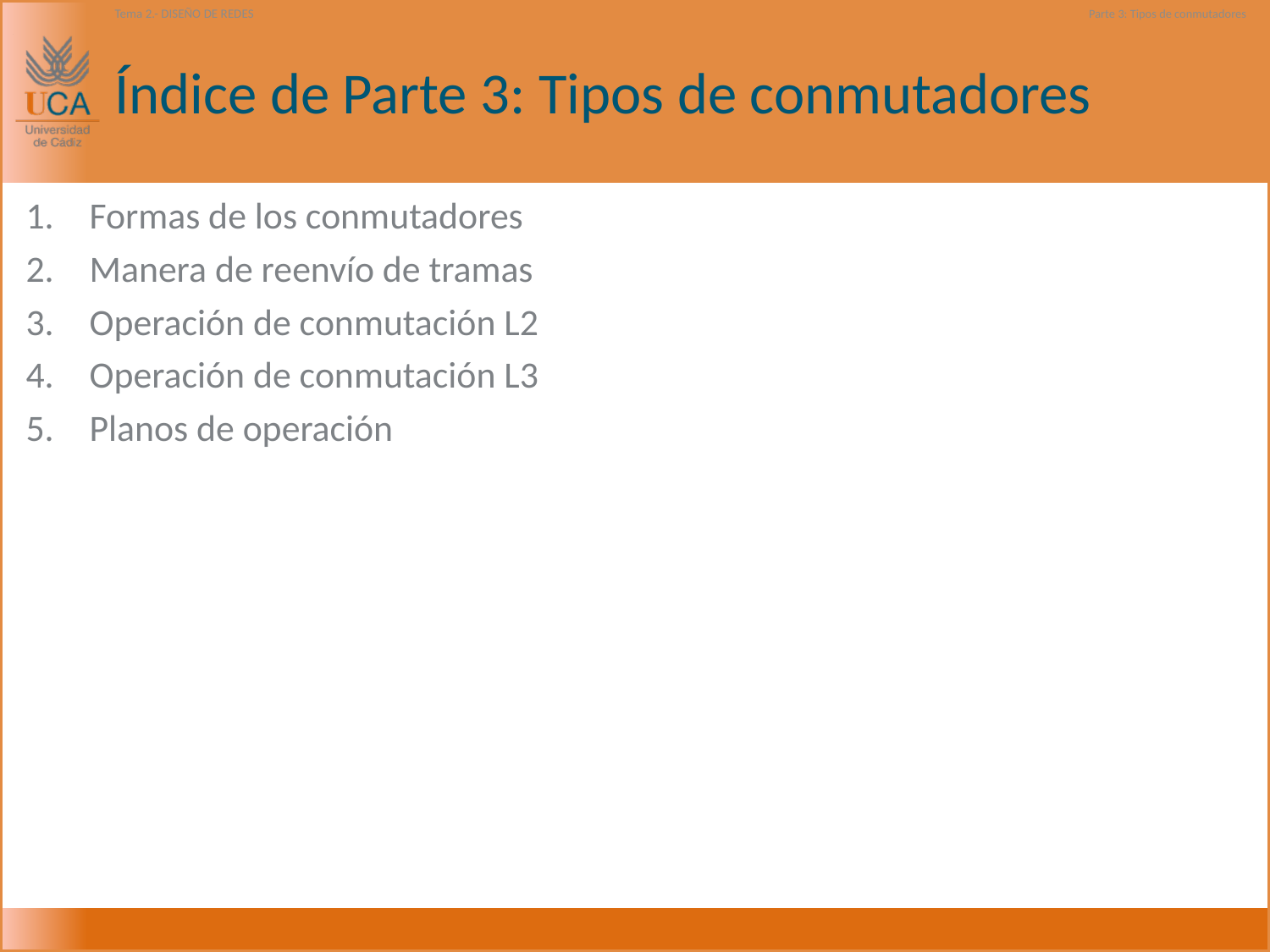

Tema 2.- DISEÑO DE REDES
Parte 3: Tipos de conmutadores
# Índice de Parte 3: Tipos de conmutadores
Formas de los conmutadores
Manera de reenvío de tramas
Operación de conmutación L2
Operación de conmutación L3
Planos de operación